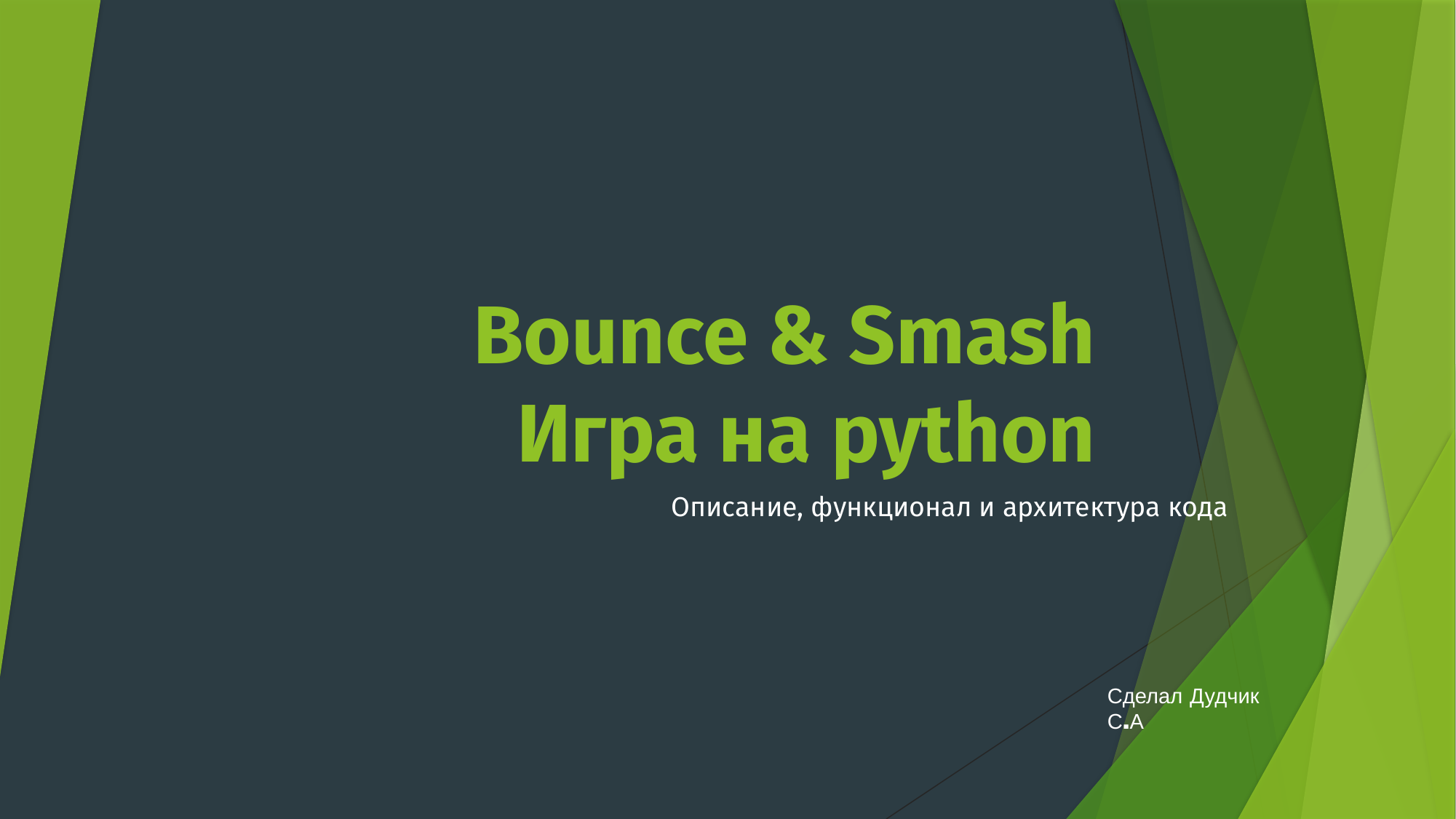

# Bounce & Smash Игра на python
Описание, функционал и архитектура кода

Сделал Дудчик С.А